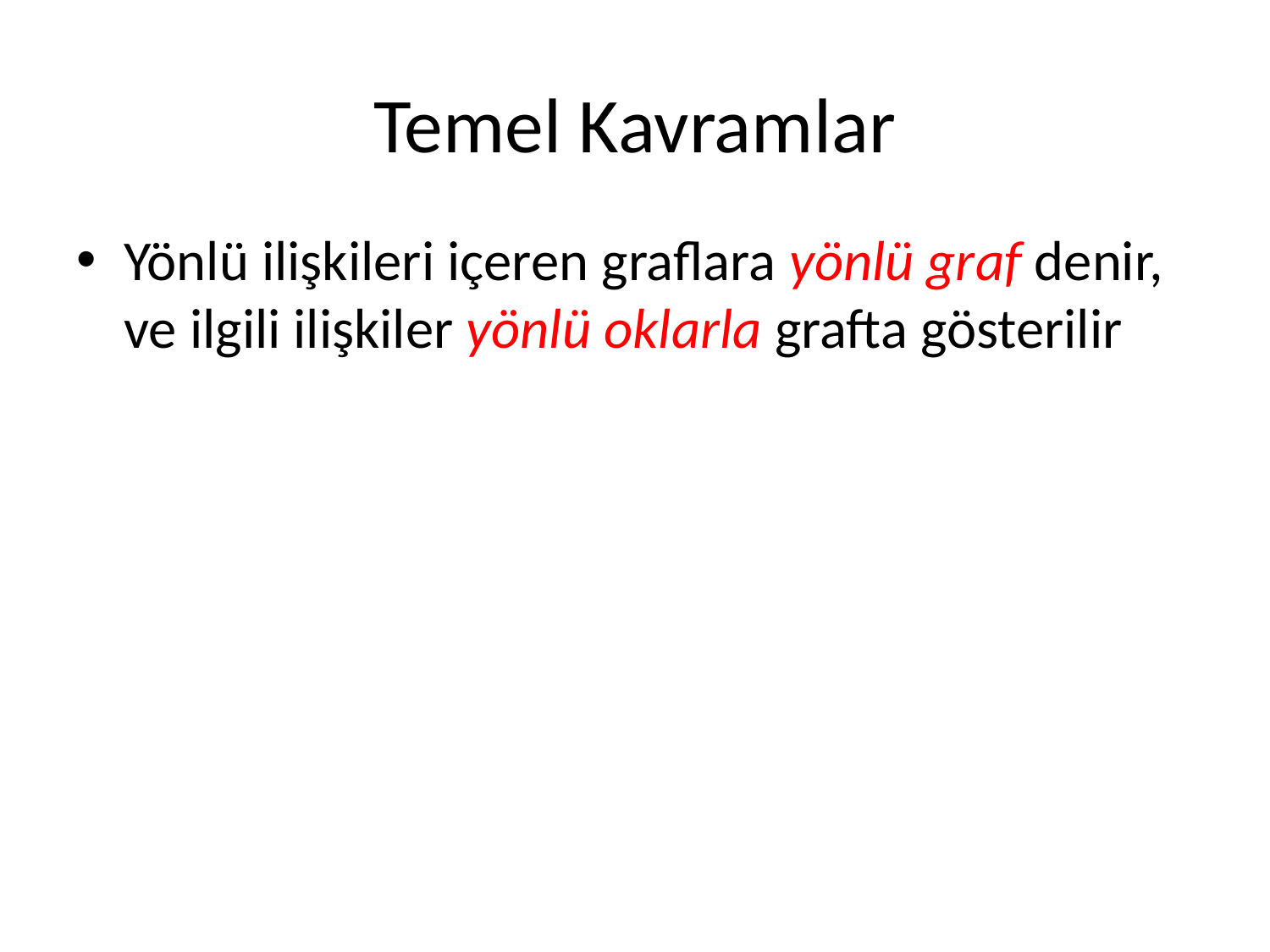

# Temel Kavramlar
Yönlü ilişkileri içeren graflara yönlü graf denir, ve ilgili ilişkiler yönlü oklarla grafta gösterilir